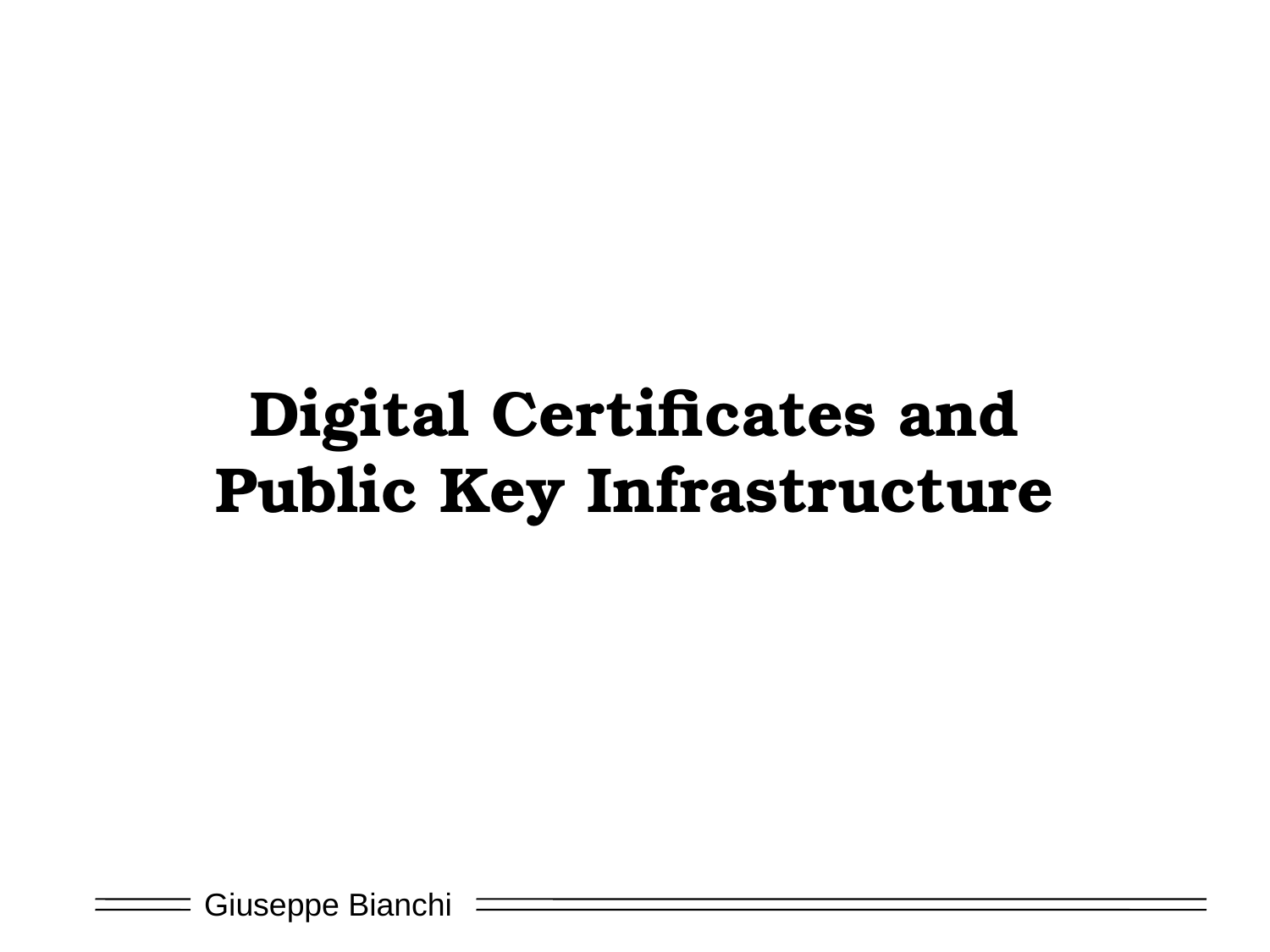

# Digital Certificates and Public Key Infrastructure